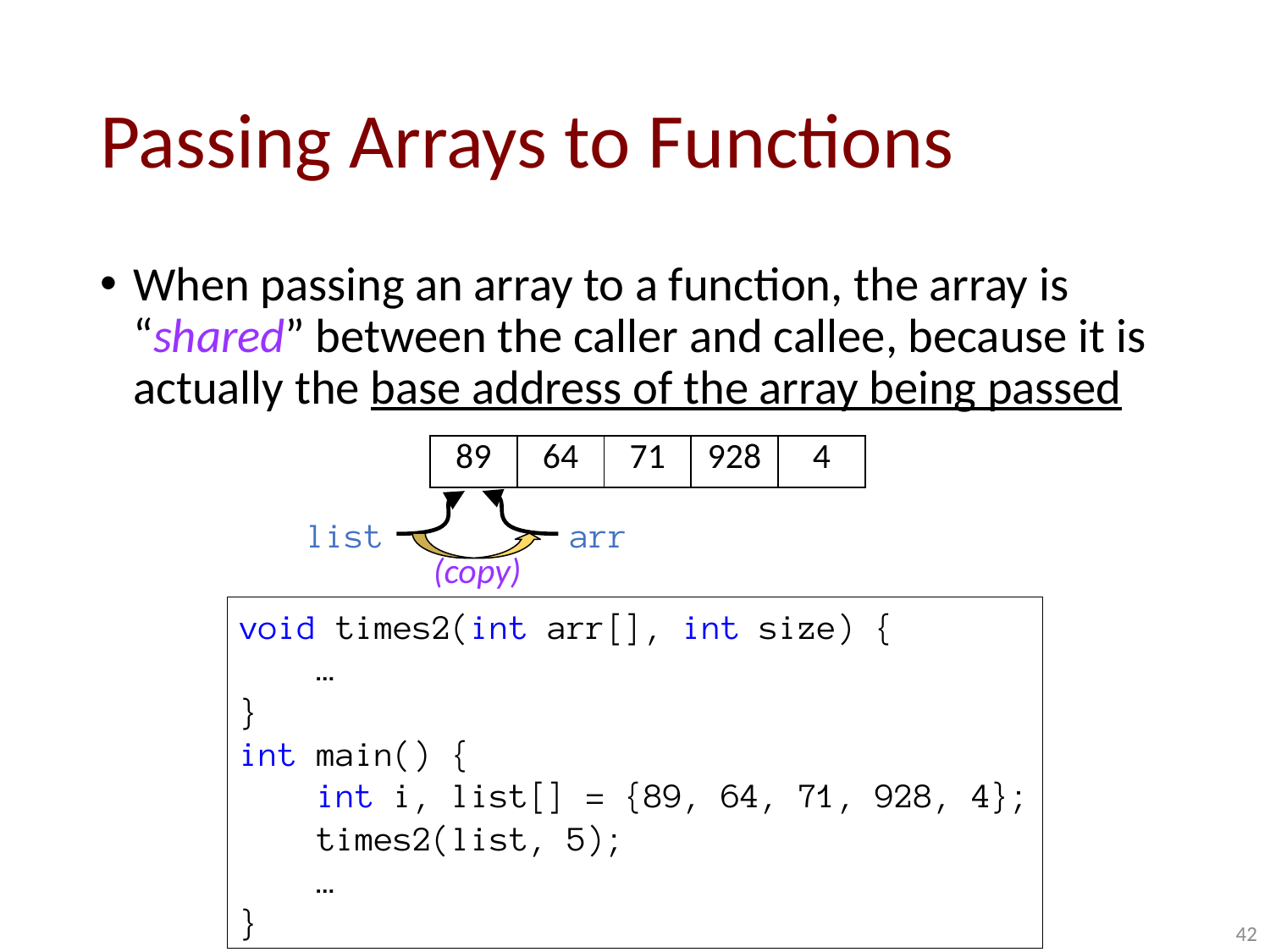

# Passing Arrays to Functions
When passing an array to a function, the array is “shared” between the caller and callee, because it is actually the base address of the array being passed
| 89 | 64 | 71 | 928 | 4 |
| --- | --- | --- | --- | --- |
list
arr

(copy)
void times2(int arr[], int size) {
    …
}
int main() {
    int i, list[] = {89, 64, 71, 928, 4};
    times2(list, 5);
    …
}
42